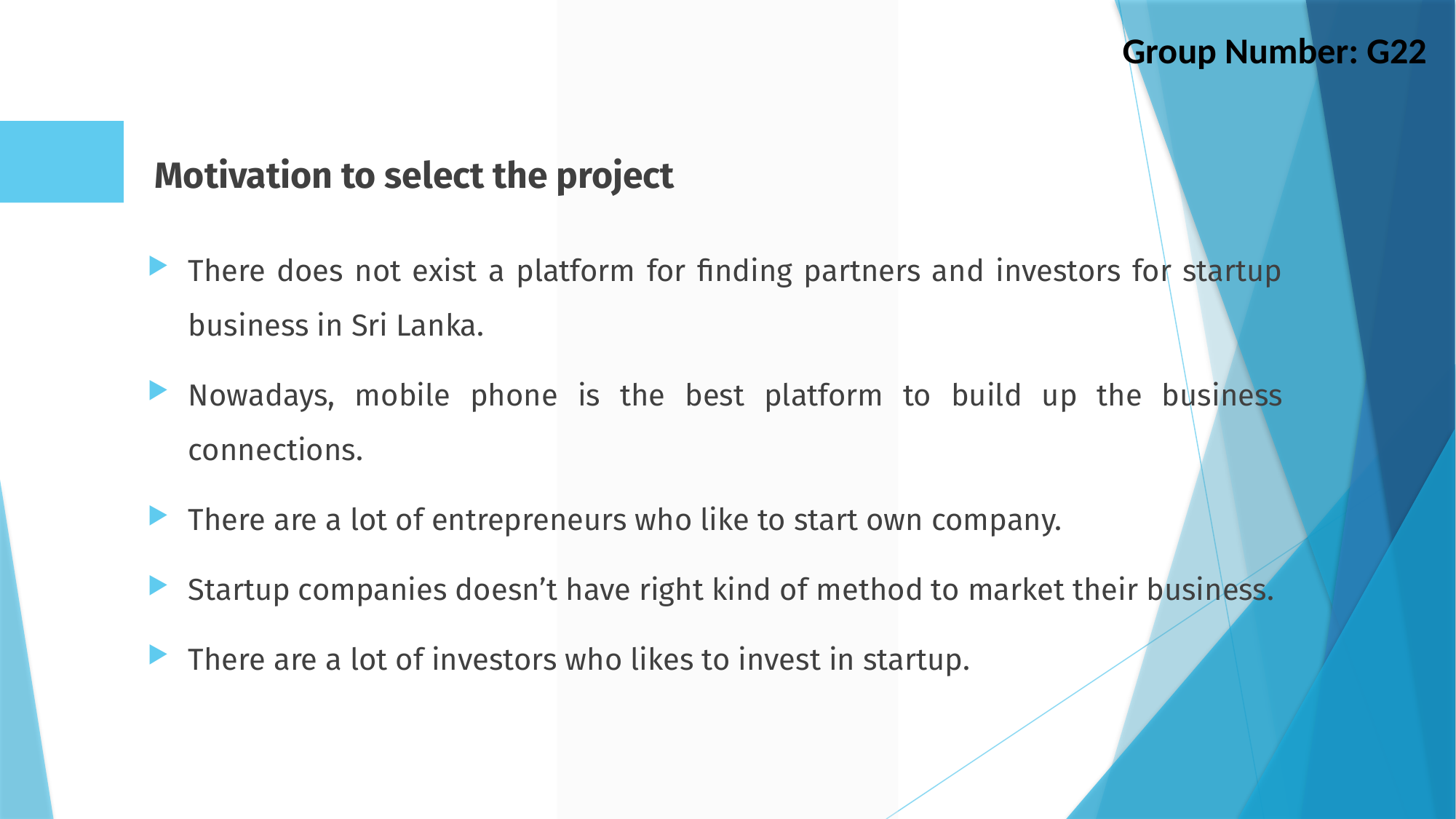

Group Number: G22
 Motivation to select the project

There does not exist a platform for finding partners and investors for startup business in Sri Lanka.
Nowadays, mobile phone is the best platform to build up the business connections.
There are a lot of entrepreneurs who like to start own company.
Startup companies doesn’t have right kind of method to market their business.
There are a lot of investors who likes to invest in startup.